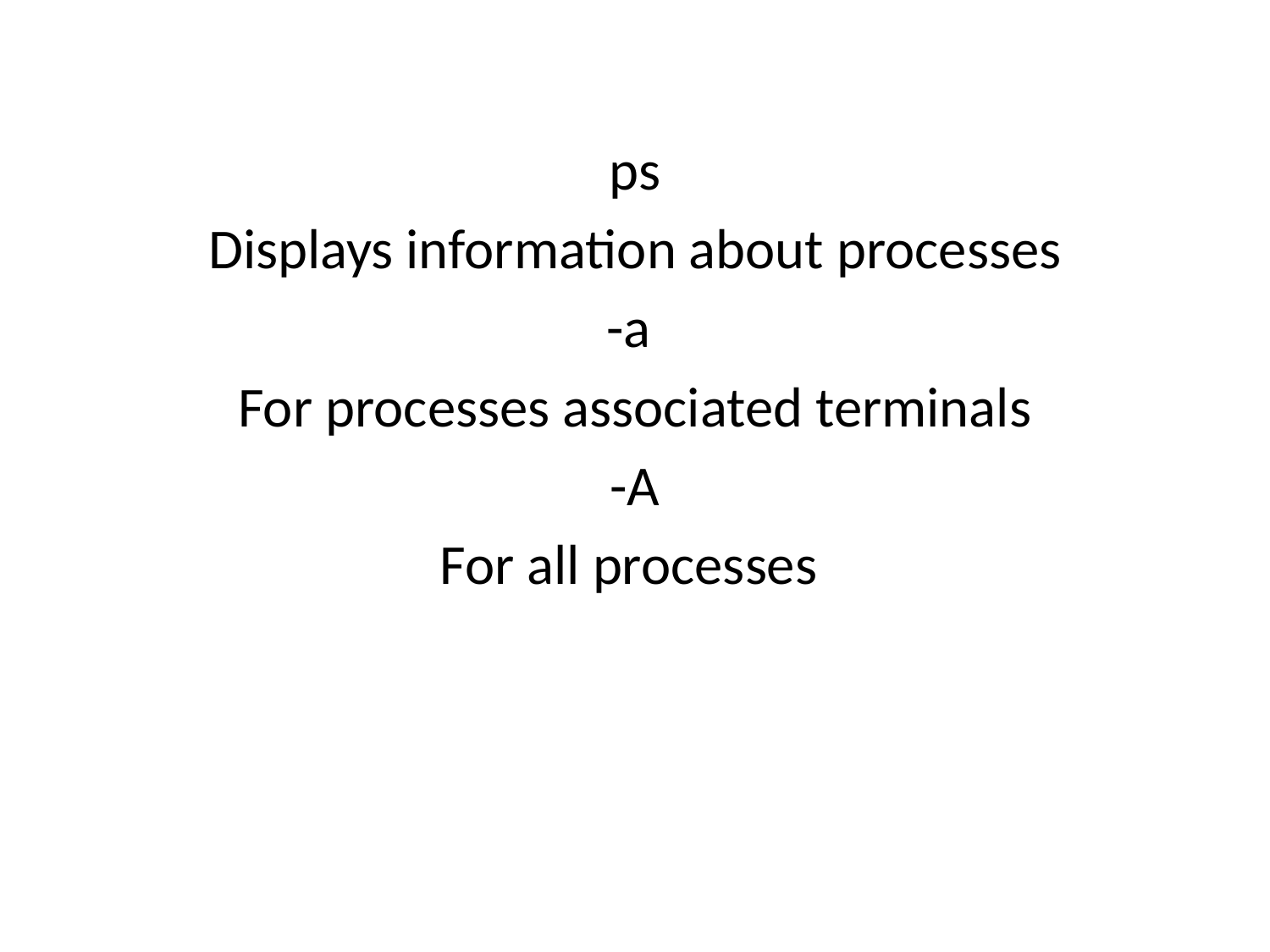

ps
Displays information about processes
-a
For processes associated terminals
-A
For all processes